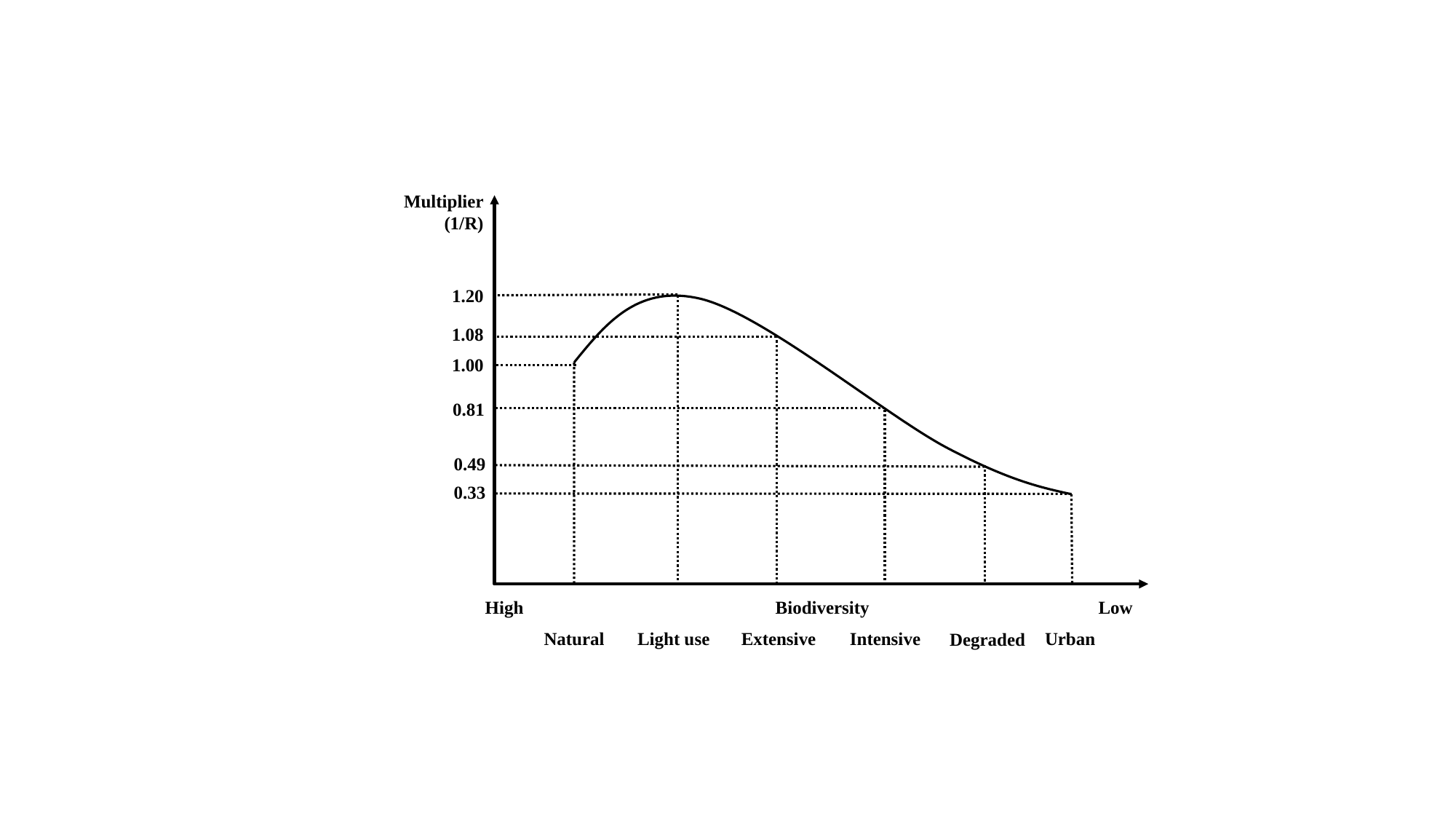

Multiplier
(1/R)

1.00
High
Low
Biodiversity
Urban
Light use
Extensive
Intensive
Natural
Degraded
1.20
1.08
0.81
0.49
0.33